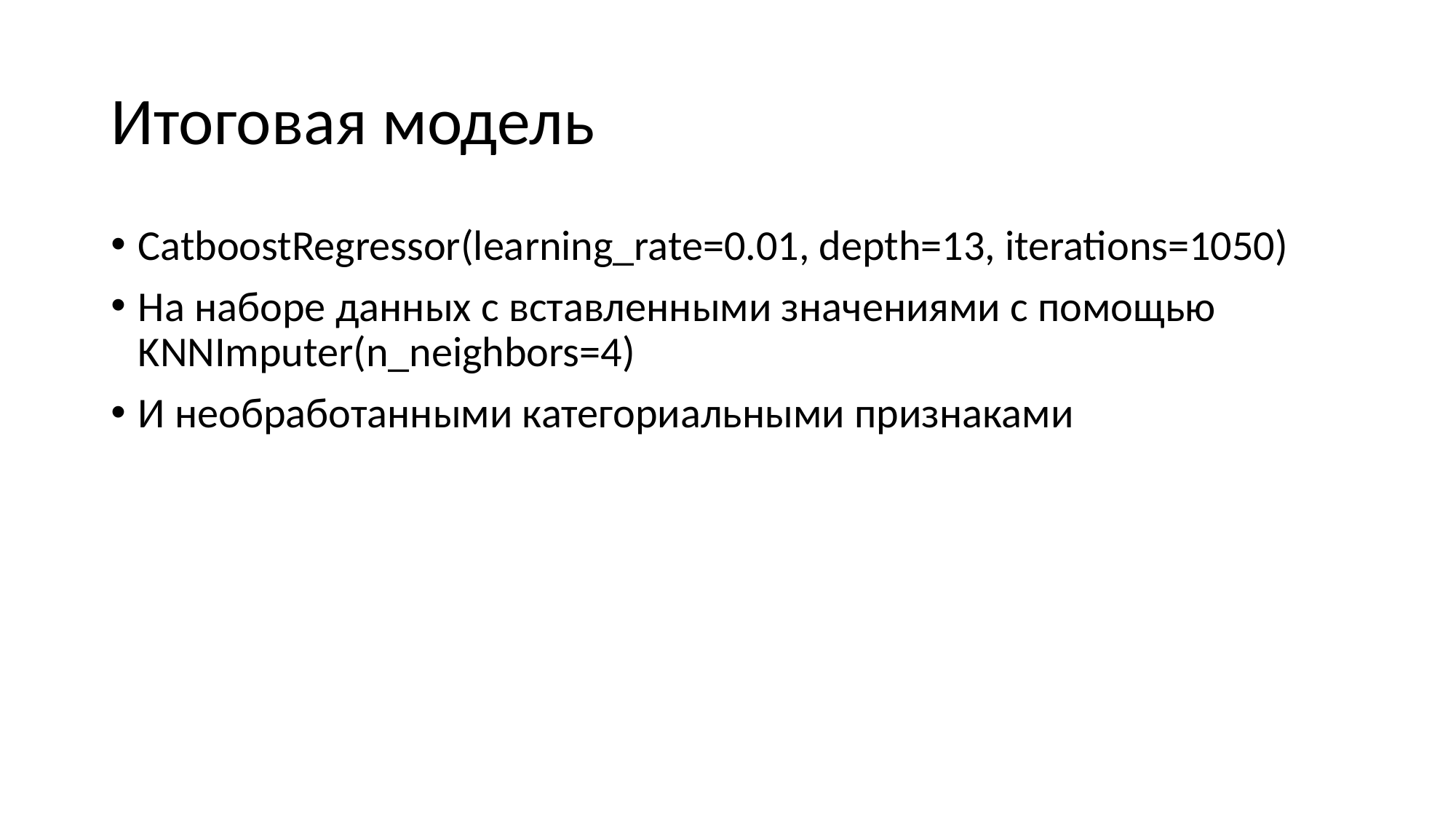

# Итоговая модель
CatboostRegressor(learning_rate=0.01, depth=13, iterations=1050)
На наборе данных с вставленными значениями с помощью KNNImputer(n_neighbors=4)
И необработанными категориальными признаками